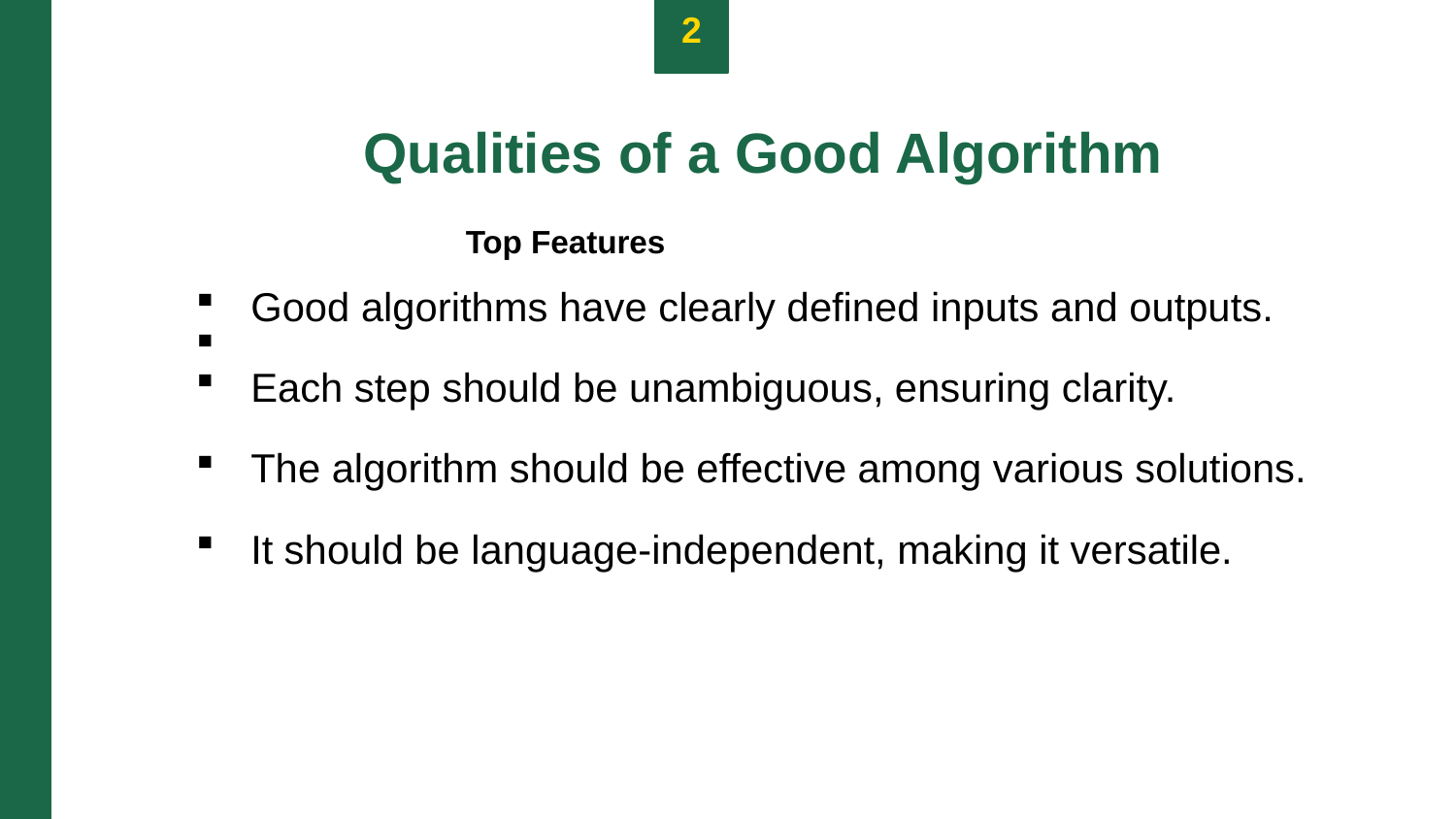

2
Qualities of a Good Algorithm
Top Features
Good algorithms have clearly defined inputs and outputs.

Each step should be unambiguous, ensuring clarity.

The algorithm should be effective among various solutions.

It should be language-independent, making it versatile.
Photo by Pexels